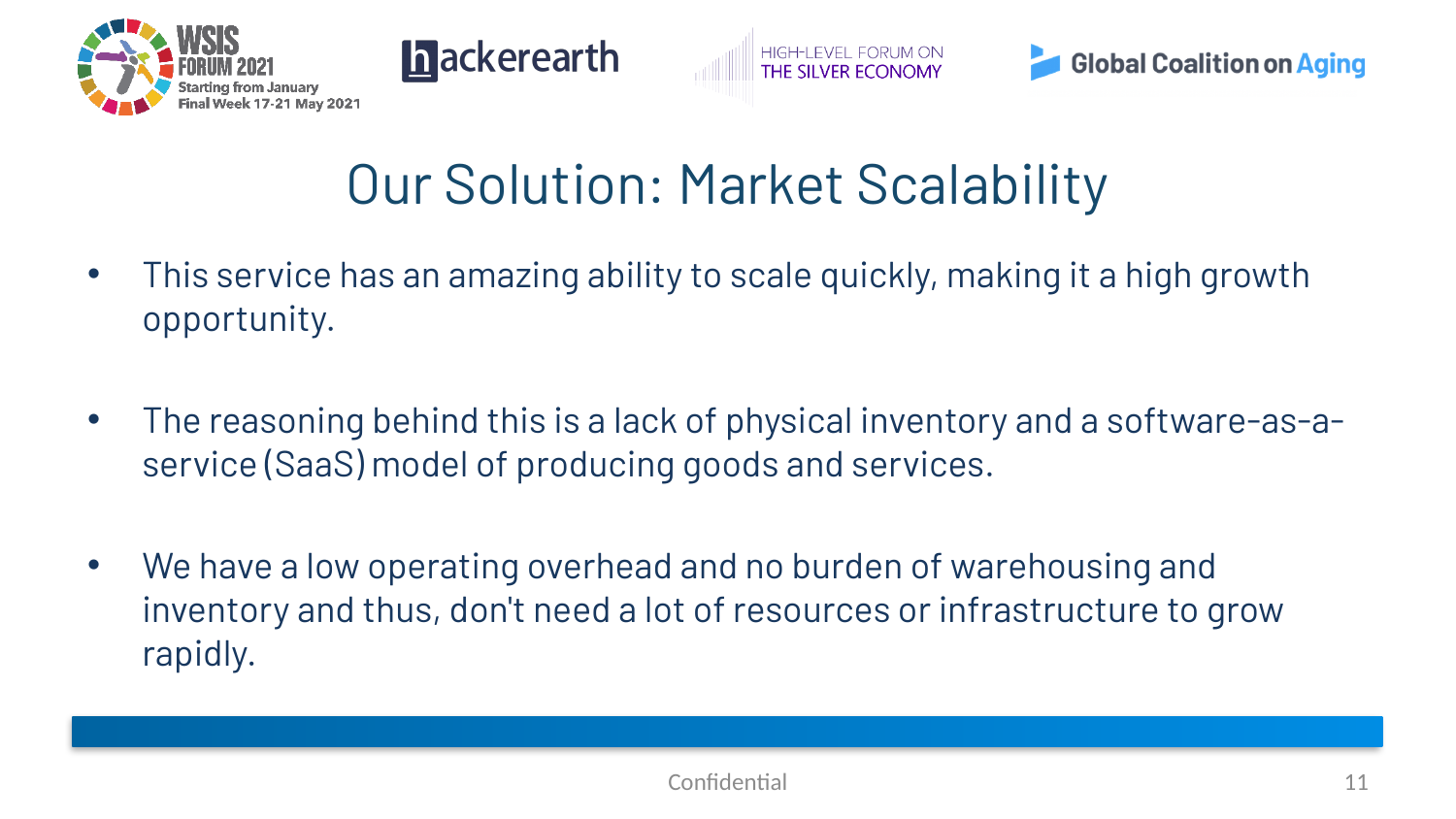

# Our Solution: Market Scalability
This service has an amazing ability to scale quickly, making it a high growth opportunity.

The reasoning behind this is a lack of physical inventory and a software-as-a-service (SaaS) model of producing goods and services.

We have a low operating overhead and no burden of warehousing and inventory and thus, don't need a lot of resources or infrastructure to grow rapidly.
Confidential
11